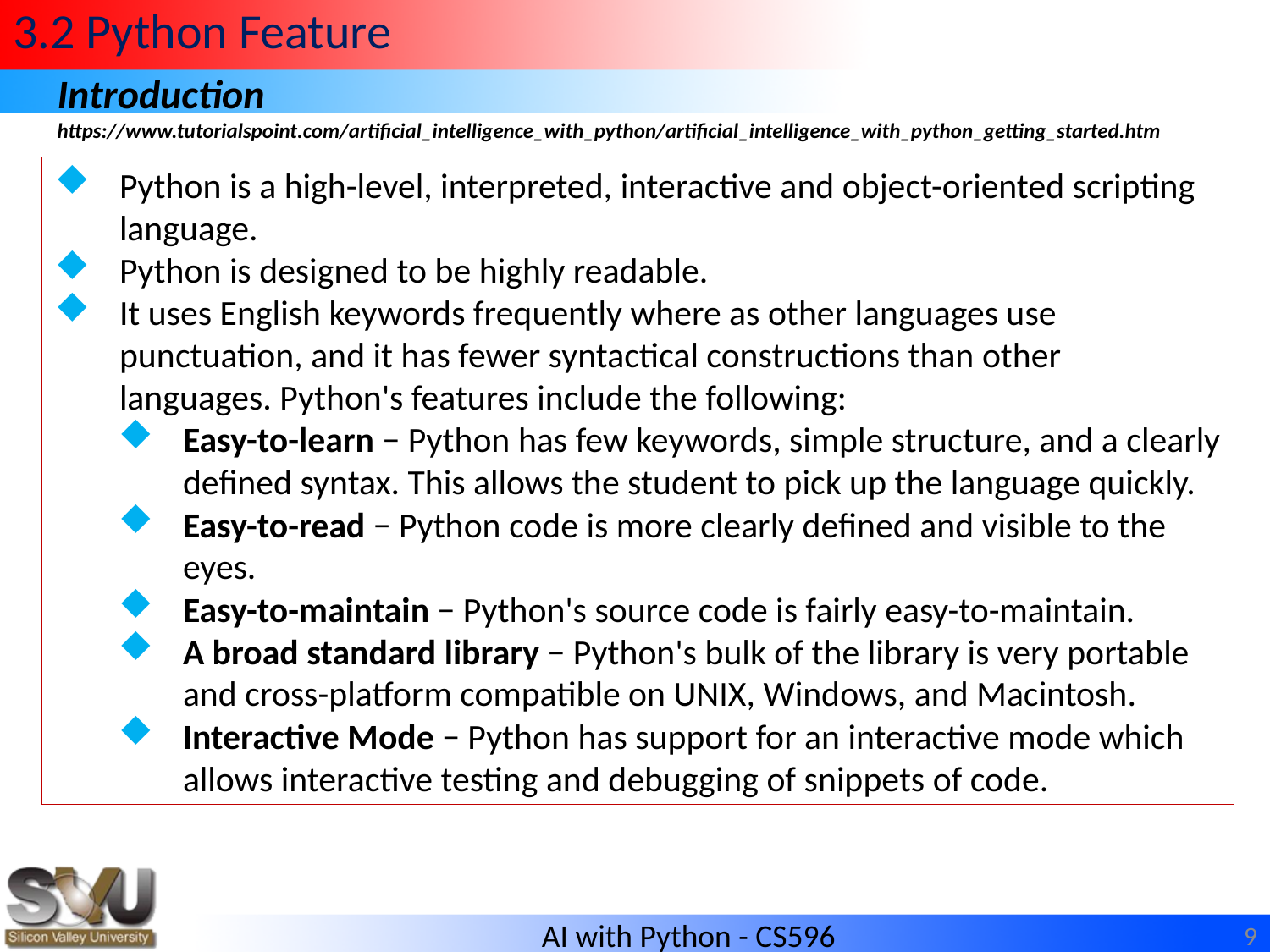

# 3.2 Python Feature
Introduction
https://www.tutorialspoint.com/artificial_intelligence_with_python/artificial_intelligence_with_python_getting_started.htm
Python is a high-level, interpreted, interactive and object-oriented scripting language.
Python is designed to be highly readable.
It uses English keywords frequently where as other languages use punctuation, and it has fewer syntactical constructions than other languages. Python's features include the following:
Easy-to-learn − Python has few keywords, simple structure, and a clearly defined syntax. This allows the student to pick up the language quickly.
Easy-to-read − Python code is more clearly defined and visible to the eyes.
Easy-to-maintain − Python's source code is fairly easy-to-maintain.
A broad standard library − Python's bulk of the library is very portable and cross-platform compatible on UNIX, Windows, and Macintosh.
Interactive Mode − Python has support for an interactive mode which allows interactive testing and debugging of snippets of code.
9
AI with Python - CS596